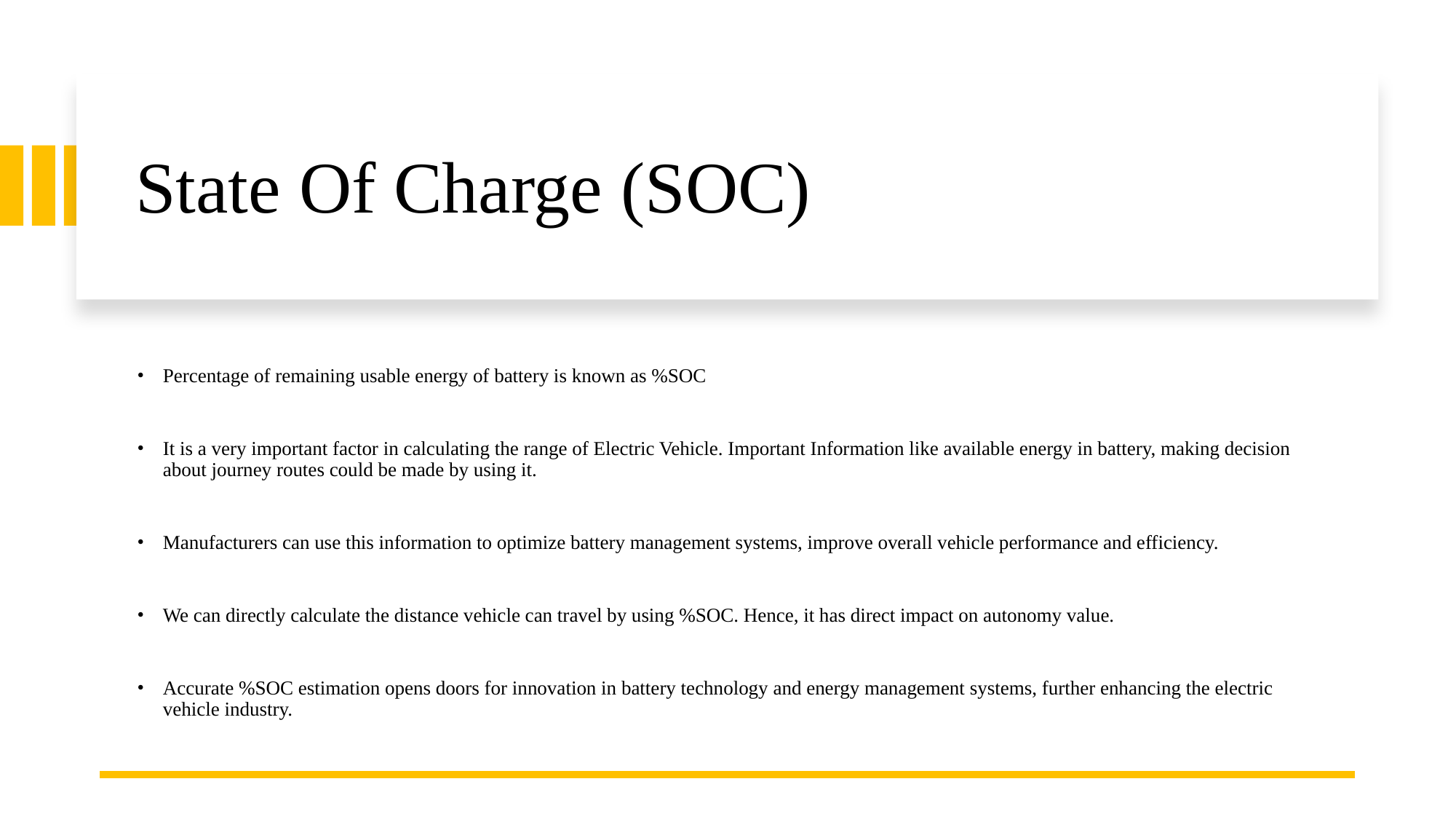

# State Of Charge (SOC)

Percentage of remaining usable energy of battery is known as %SOC

It is a very important factor in calculating the range of Electric Vehicle. Important Information like available energy in battery, making decision about journey routes could be made by using it.

Manufacturers can use this information to optimize battery management systems, improve overall vehicle performance and efficiency.

We can directly calculate the distance vehicle can travel by using %SOC. Hence, it has direct impact on autonomy value.

Accurate %SOC estimation opens doors for innovation in battery technology and energy management systems, further enhancing the electric vehicle industry.